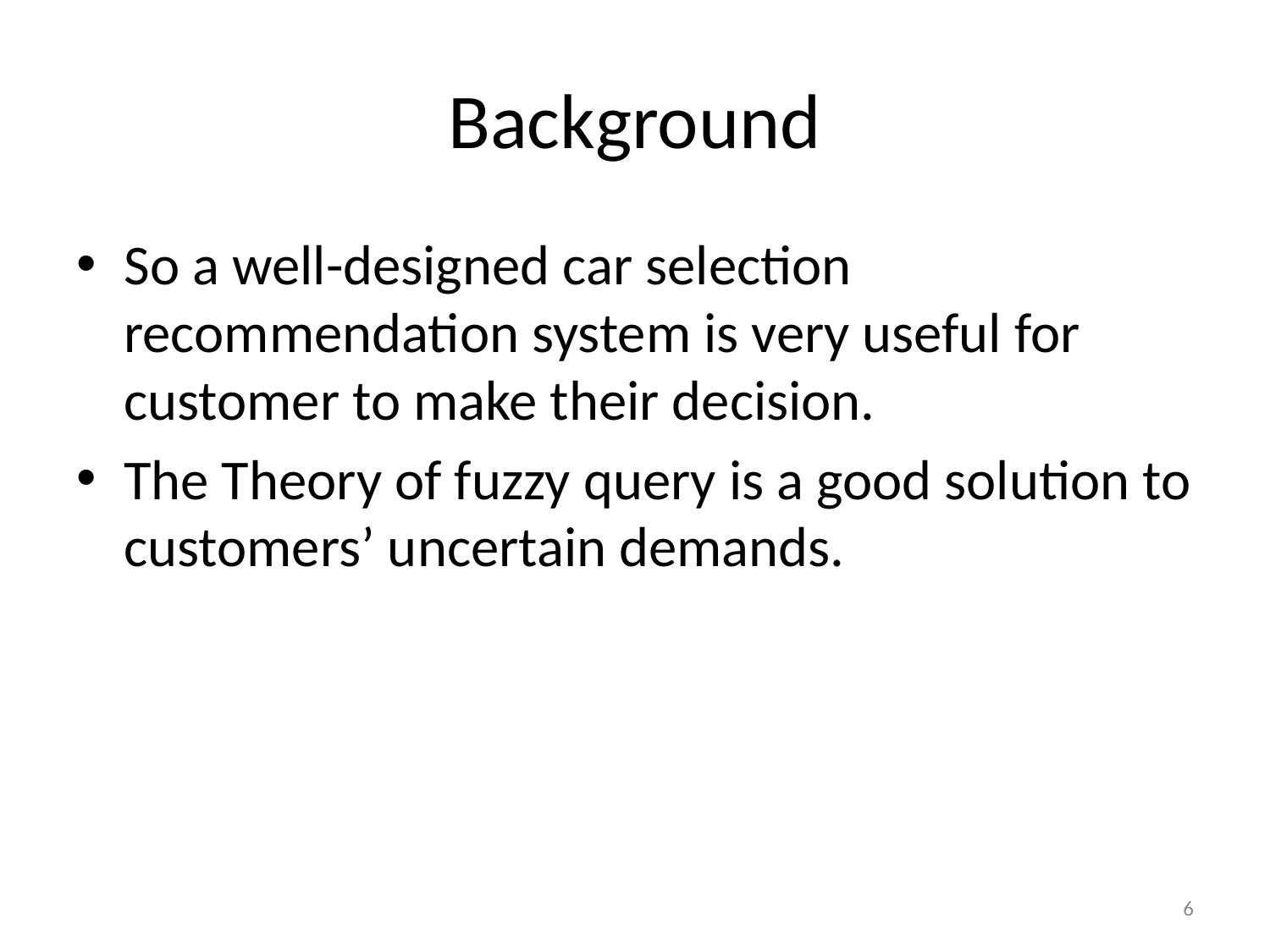

# Background
So a well-designed car selection recommendation system is very useful for customer to make their decision.
The Theory of fuzzy query is a good solution to customers’ uncertain demands.
6